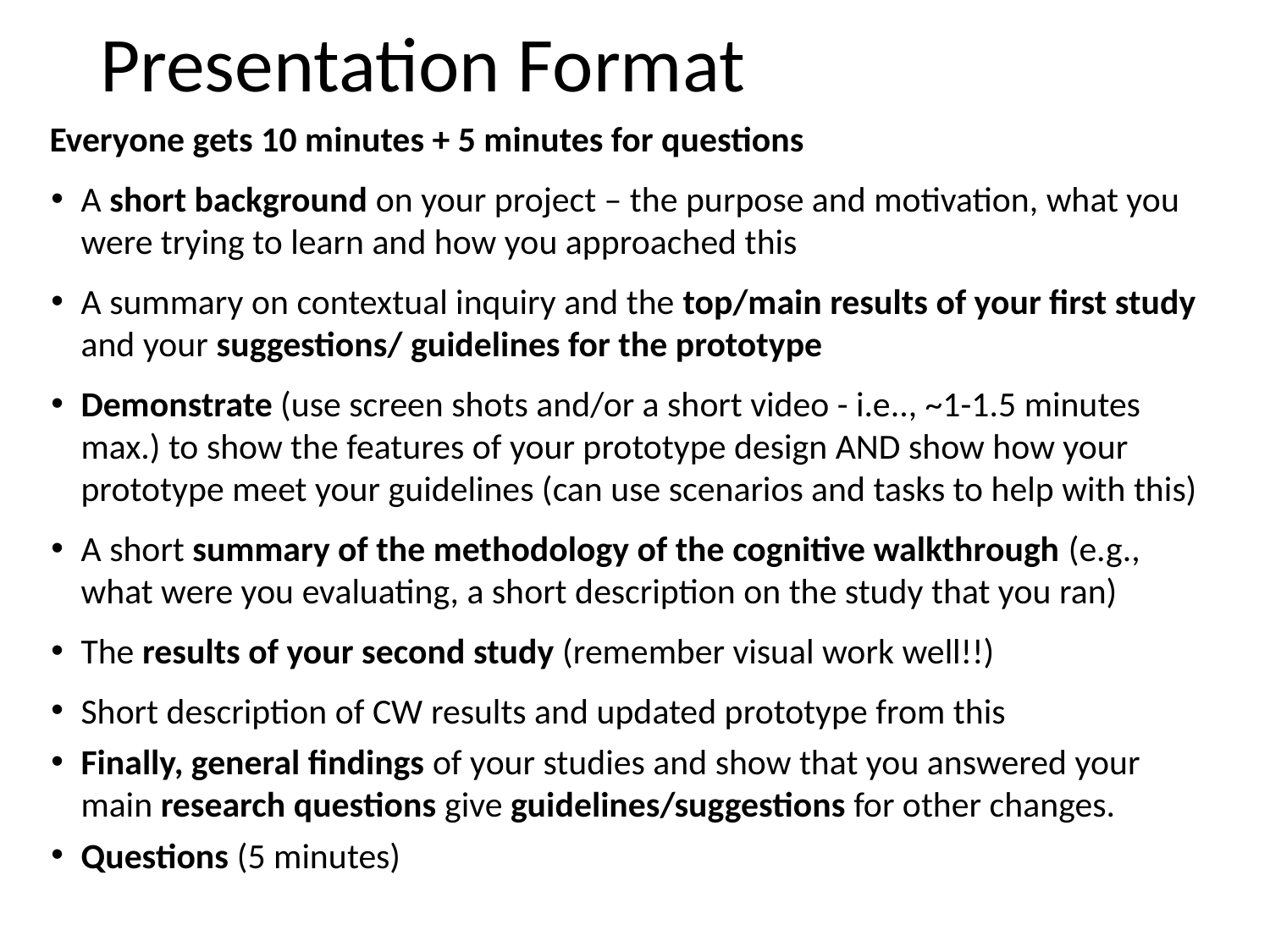

# Presentation Format
Everyone gets 10 minutes + 5 minutes for questions
A short background on your project – the purpose and motivation, what you were trying to learn and how you approached this
A summary on contextual inquiry and the top/main results of your first study and your suggestions/ guidelines for the prototype
Demonstrate (use screen shots and/or a short video - i.e.., ~1-1.5 minutes max.) to show the features of your prototype design AND show how your prototype meet your guidelines (can use scenarios and tasks to help with this)
A short summary of the methodology of the cognitive walkthrough (e.g., what were you evaluating, a short description on the study that you ran)
The results of your second study (remember visual work well!!)
Short description of CW results and updated prototype from this
Finally, general findings of your studies and show that you answered your main research questions give guidelines/suggestions for other changes.
Questions (5 minutes)